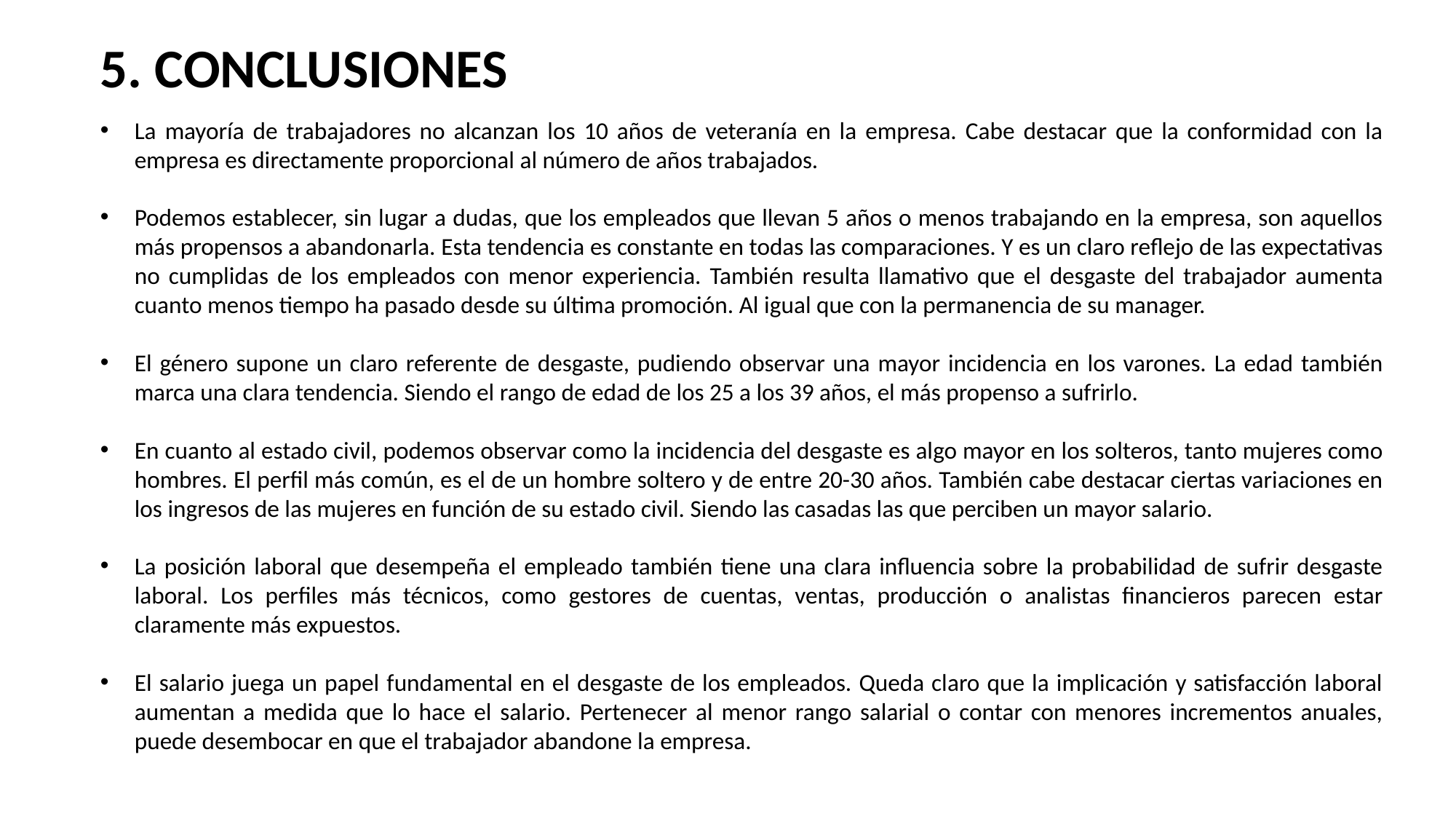

5. CONCLUSIONES

La mayoría de trabajadores no alcanzan los 10 años de veteranía en la empresa. Cabe destacar que la conformidad con la empresa es directamente proporcional al número de años trabajados.

Podemos establecer, sin lugar a dudas, que los empleados que llevan 5 años o menos trabajando en la empresa, son aquellos más propensos a abandonarla. Esta tendencia es constante en todas las comparaciones. Y es un claro reflejo de las expectativas no cumplidas de los empleados con menor experiencia. También resulta llamativo que el desgaste del trabajador aumenta cuanto menos tiempo ha pasado desde su última promoción. Al igual que con la permanencia de su manager.

El género supone un claro referente de desgaste, pudiendo observar una mayor incidencia en los varones. La edad también marca una clara tendencia. Siendo el rango de edad de los 25 a los 39 años, el más propenso a sufrirlo.

En cuanto al estado civil, podemos observar como la incidencia del desgaste es algo mayor en los solteros, tanto mujeres como hombres. El perfil más común, es el de un hombre soltero y de entre 20-30 años. También cabe destacar ciertas variaciones en los ingresos de las mujeres en función de su estado civil. Siendo las casadas las que perciben un mayor salario.

La posición laboral que desempeña el empleado también tiene una clara influencia sobre la probabilidad de sufrir desgaste laboral. Los perfiles más técnicos, como gestores de cuentas, ventas, producción o analistas financieros parecen estar claramente más expuestos.

El salario juega un papel fundamental en el desgaste de los empleados. Queda claro que la implicación y satisfacción laboral aumentan a medida que lo hace el salario. Pertenecer al menor rango salarial o contar con menores incrementos anuales, puede desembocar en que el trabajador abandone la empresa.